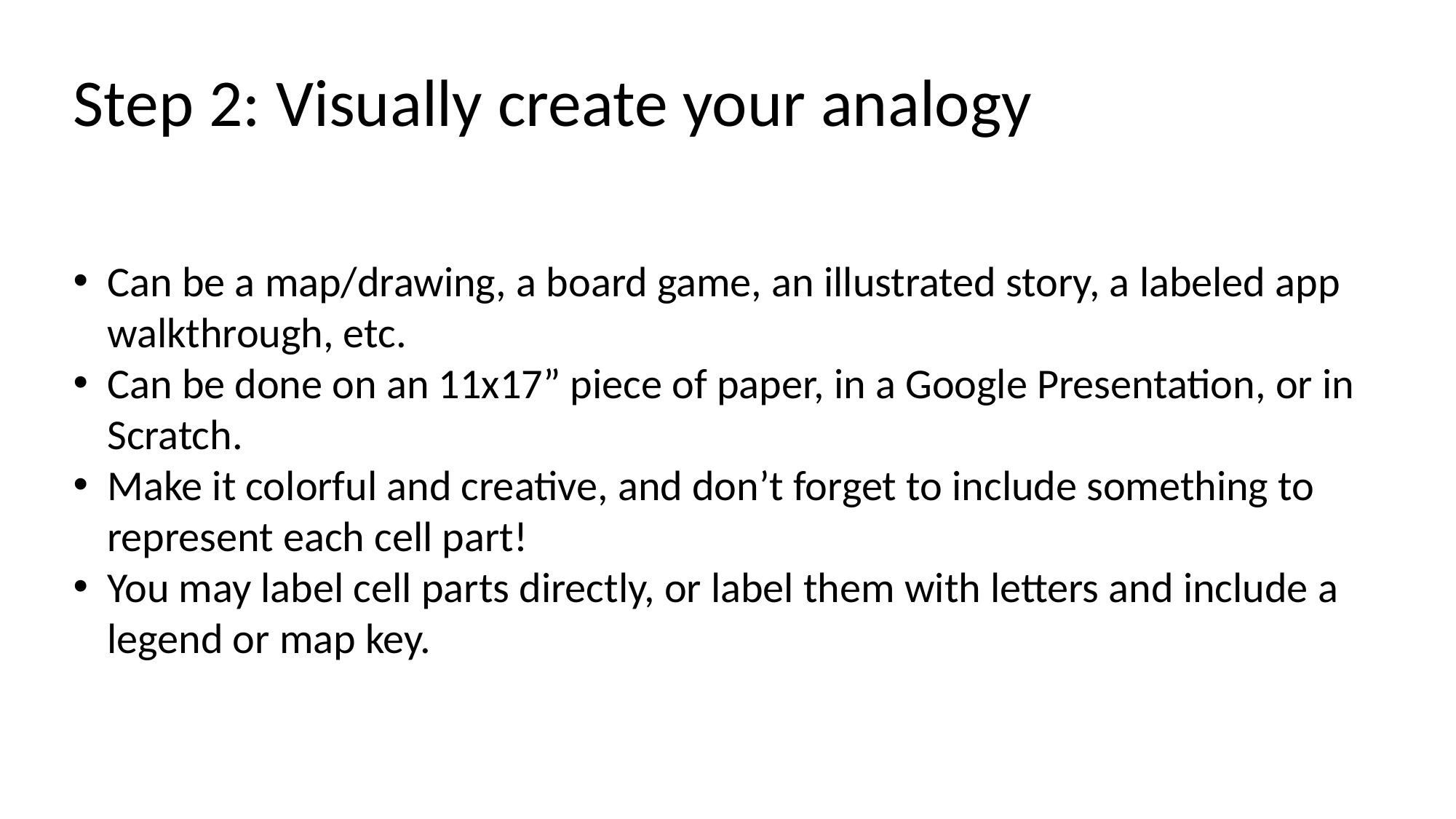

# Step 2: Visually create your analogy
Can be a map/drawing, a board game, an illustrated story, a labeled app walkthrough, etc.
Can be done on an 11x17” piece of paper, in a Google Presentation, or in Scratch.
Make it colorful and creative, and don’t forget to include something to represent each cell part!
You may label cell parts directly, or label them with letters and include a legend or map key.